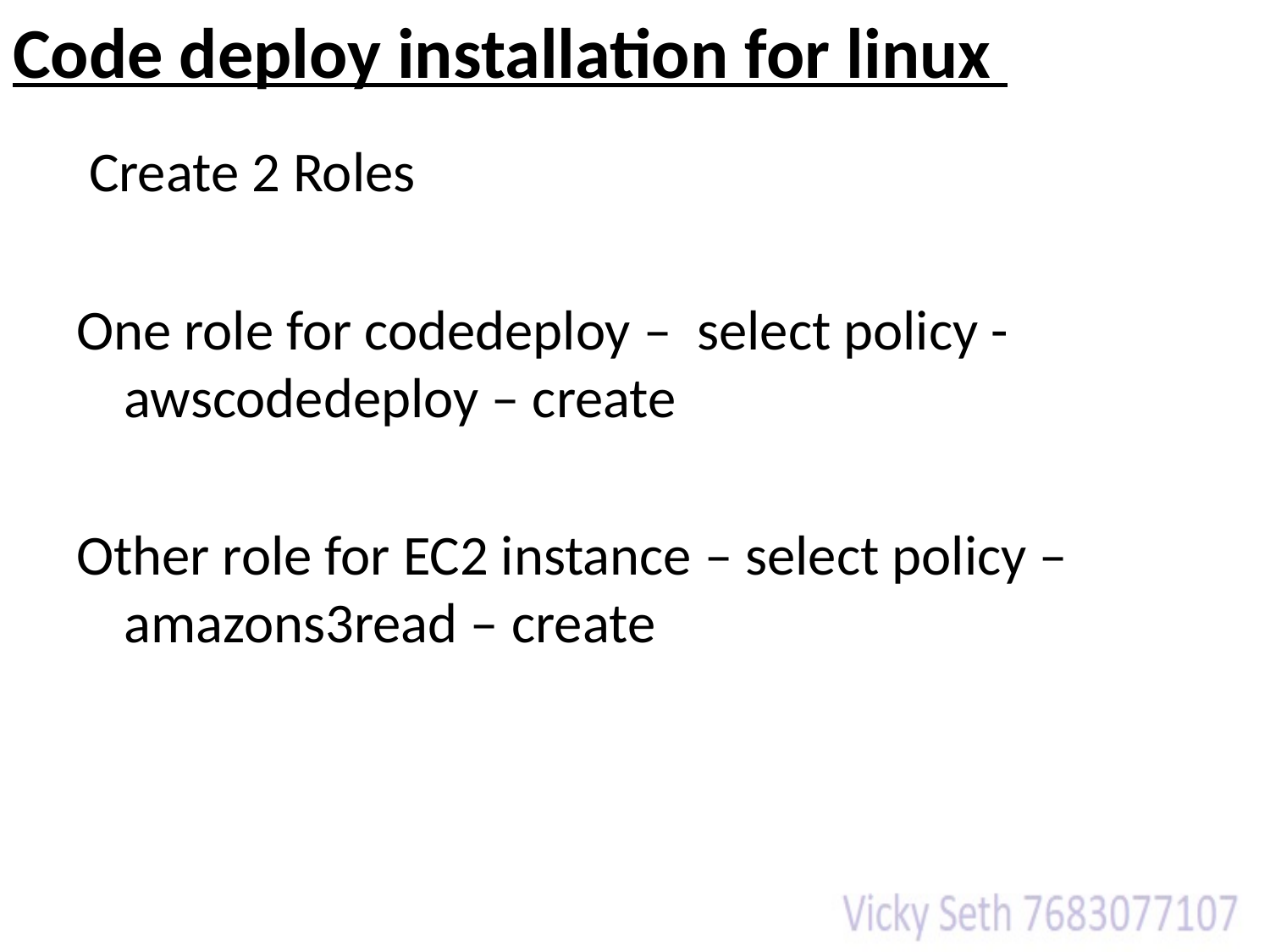

# Code deploy installation for linux
 Create 2 Roles

One role for codedeploy –  select policy - awscodedeploy – create

Other role for EC2 instance – select policy – amazons3read – create